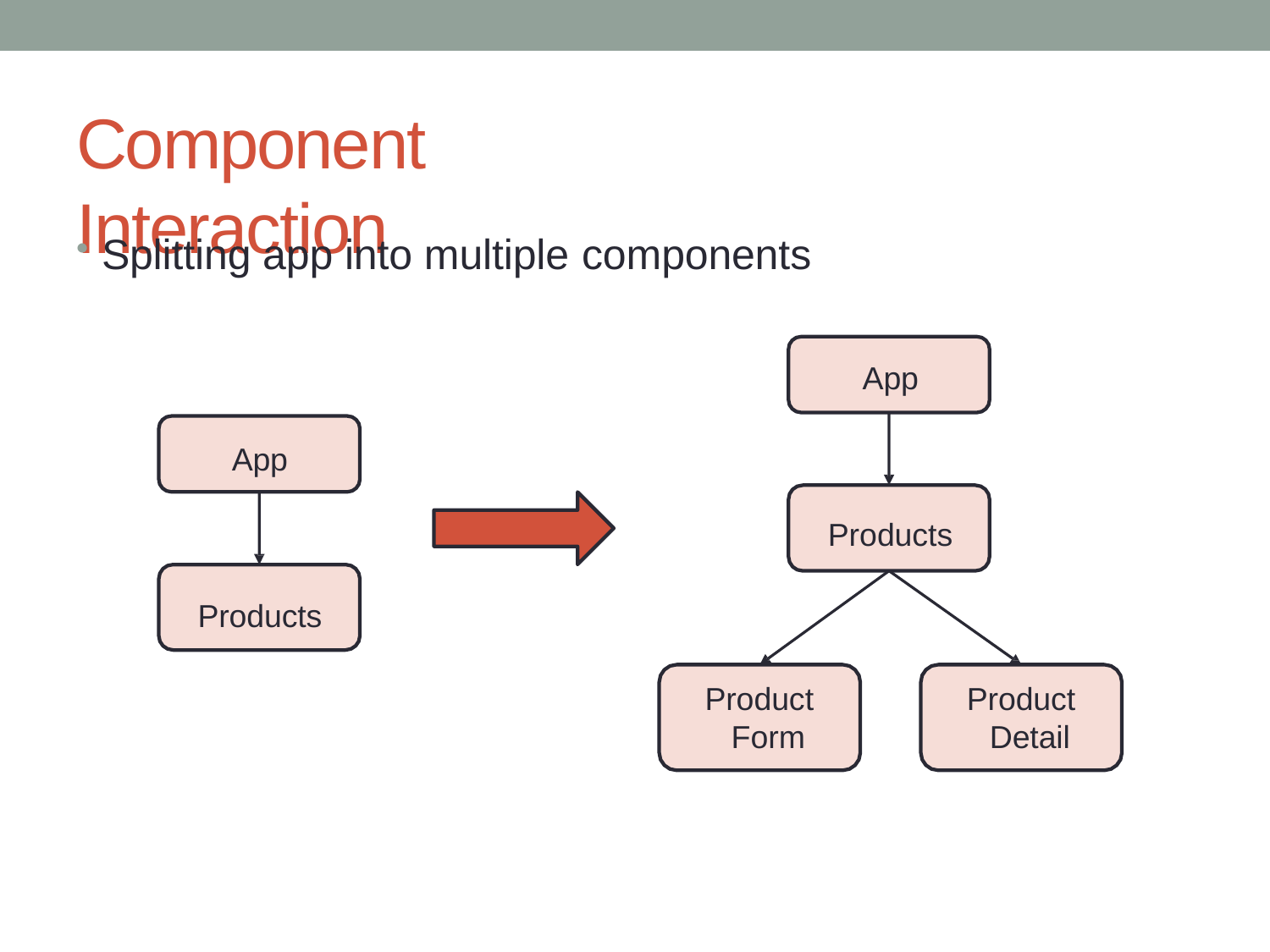

# Component Interaction
Splitting app into multiple components

App

App

Products

Products

Product  Form
Product  Detail